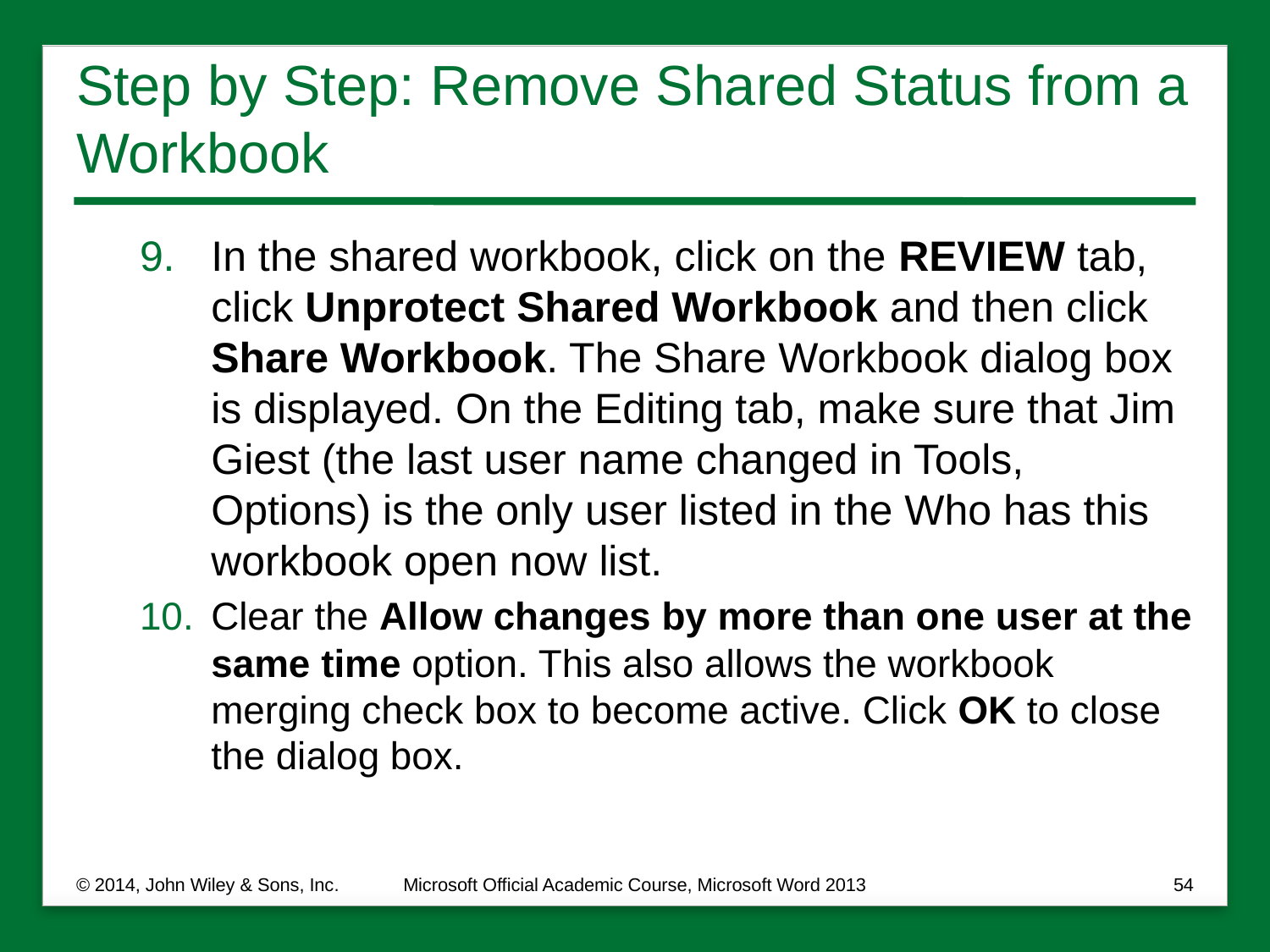

# Step by Step: Remove Shared Status from a Workbook
In the shared workbook, click on the REVIEW tab, click Unprotect Shared Workbook and then click Share Workbook. The Share Workbook dialog box is displayed. On the Editing tab, make sure that Jim Giest (the last user name changed in Tools, Options) is the only user listed in the Who has this workbook open now list.
Clear the Allow changes by more than one user at the same time option. This also allows the workbook merging check box to become active. Click OK to close the dialog box.
© 2014, John Wiley & Sons, Inc.
Microsoft Official Academic Course, Microsoft Word 2013
54